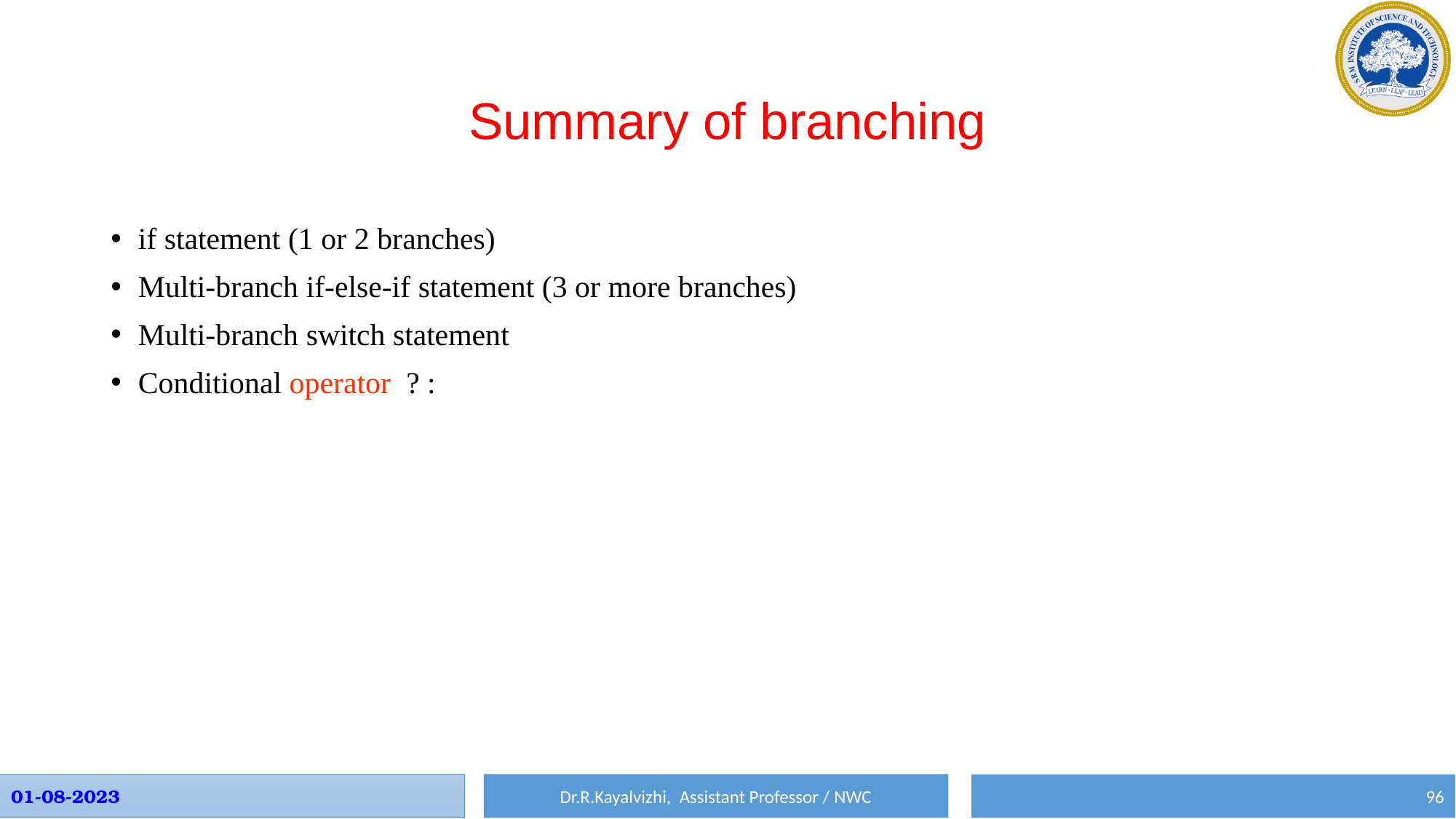

# Summary of branching
if statement (1 or 2 branches)
Multi-branch if-else-if statement (3 or more branches)
Multi-branch switch statement
Conditional operator  ? :

Dr.R.Kayalvizhi,  Assistant Professor / NWC
01-08-2023
96